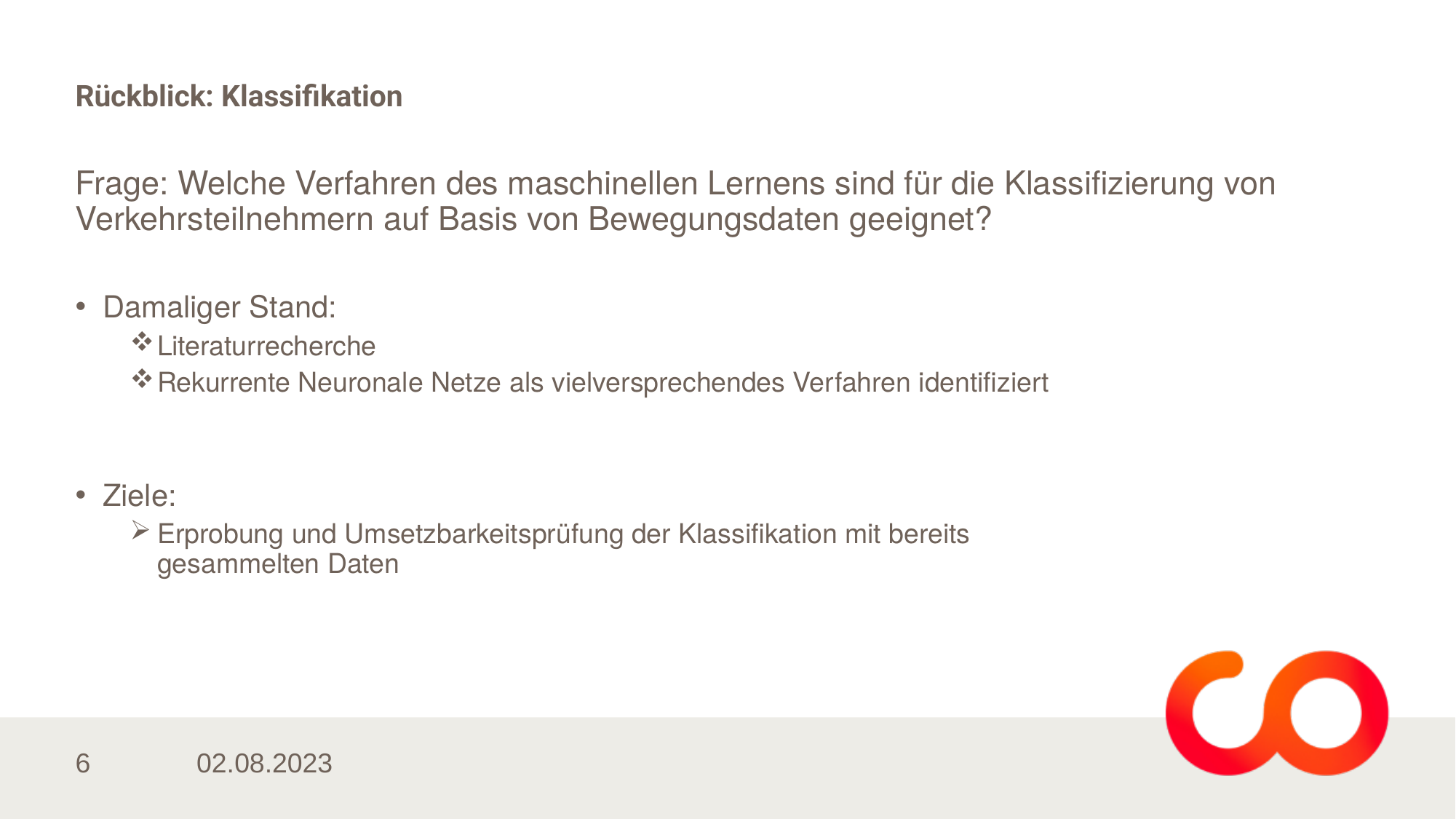

# Rückblick: Klassifikation
Frage: Welche Verfahren des maschinellen Lernens sind für die Klassifizierung von Verkehrsteilnehmern auf Basis von Bewegungsdaten geeignet?
Damaliger Stand:
Literaturrecherche
Rekurrente Neuronale Netze als vielversprechendes Verfahren identifiziert
Ziele:
Erprobung und Umsetzbarkeitsprüfung der Klassifikation mit bereits gesammelten Daten
02.08.2023